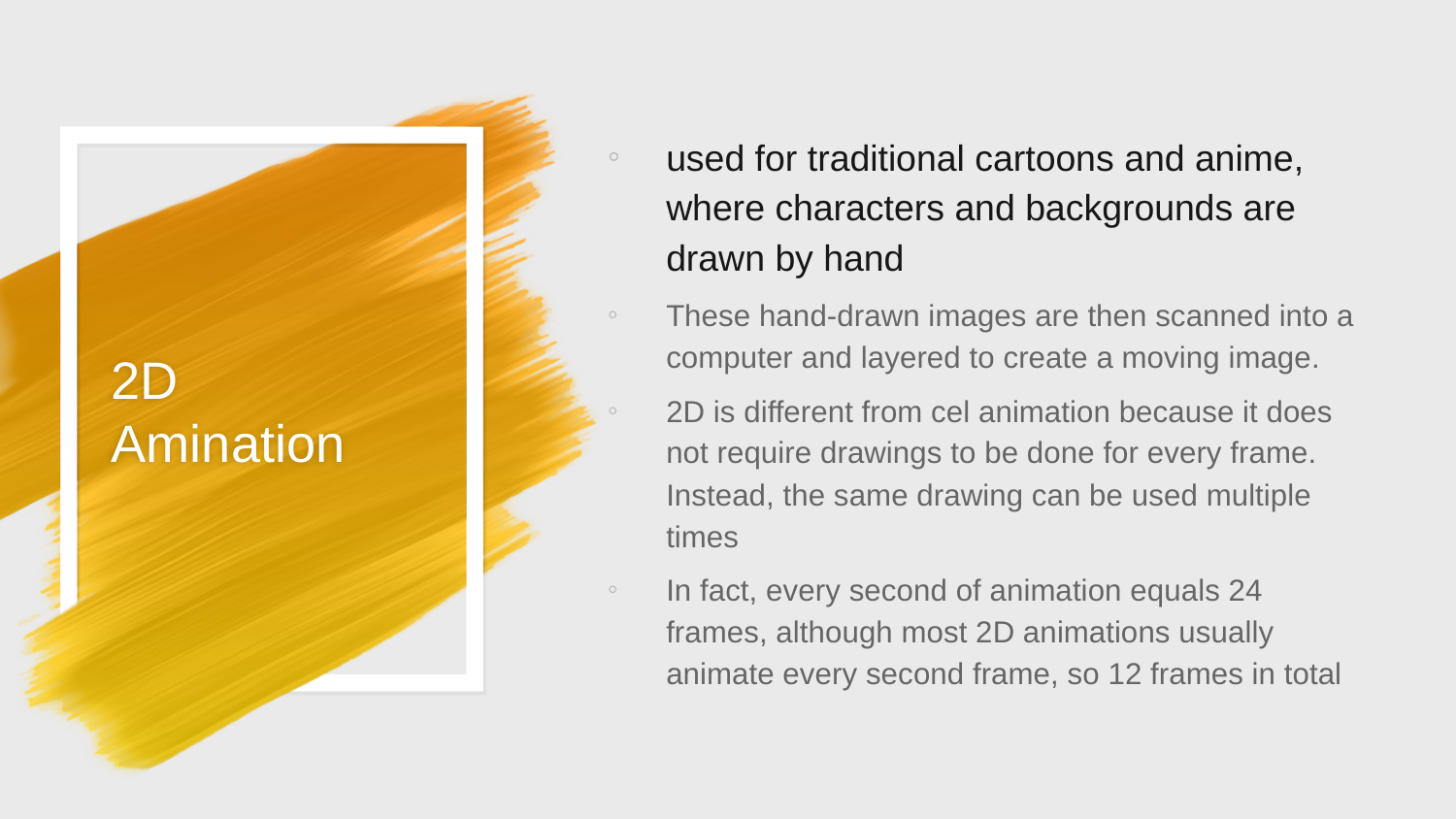

used for traditional cartoons and anime, where characters and backgrounds are drawn by hand
These hand-drawn images are then scanned into a computer and layered to create a moving image.
2D is different from cel animation because it does not require drawings to be done for every frame. Instead, the same drawing can be used multiple times
In fact, every second of animation equals 24 frames, although most 2D animations usually animate every second frame, so 12 frames in total
# 2D Amination